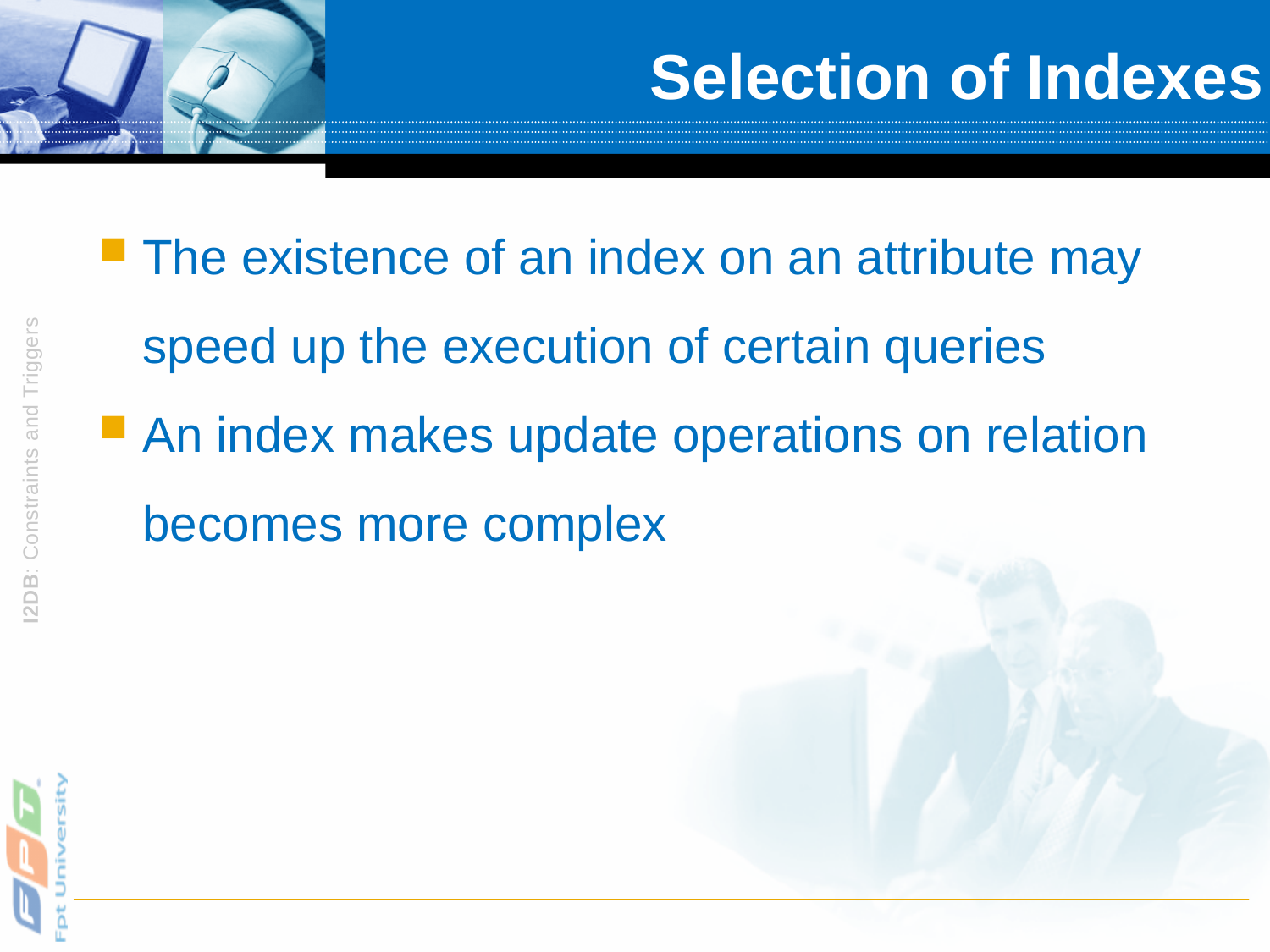

# Selection of Indexes
The existence of an index on an attribute may speed up the execution of certain queries
An index makes update operations on relation becomes more complex